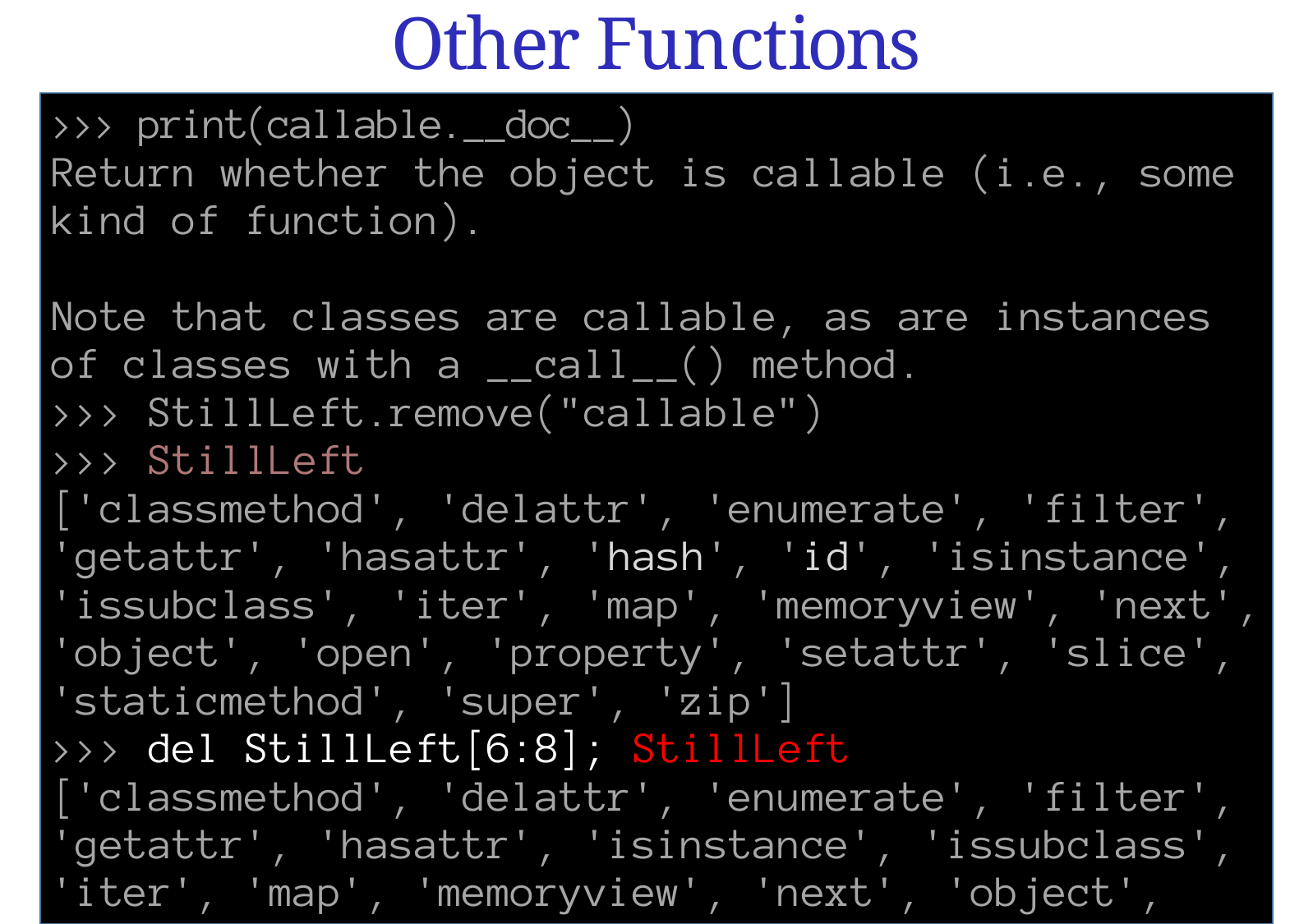

Other Functions
>>> print(callable.__doc__)
Return whether the object is callable (i.e., some kind of function).

Note that classes are callable, as are instances of classes with a __call__() method.
>>> StillLeft.remove("callable")
>>> StillLeft
['classmethod', 'delattr', 'enumerate', 'filter', 'getattr', 'hasattr', 'hash', 'id', 'isinstance', 'issubclass', 'iter', 'map', 'memoryview', 'next', 'object', 'open', 'property', 'setattr', 'slice', 'staticmethod', 'super', 'zip']
>>> del StillLeft[6:8]; StillLeft
['classmethod', 'delattr', 'enumerate', 'filter', 'getattr', 'hasattr', 'isinstance', 'issubclass', 'iter', 'map', 'memoryview', 'next', 'object',